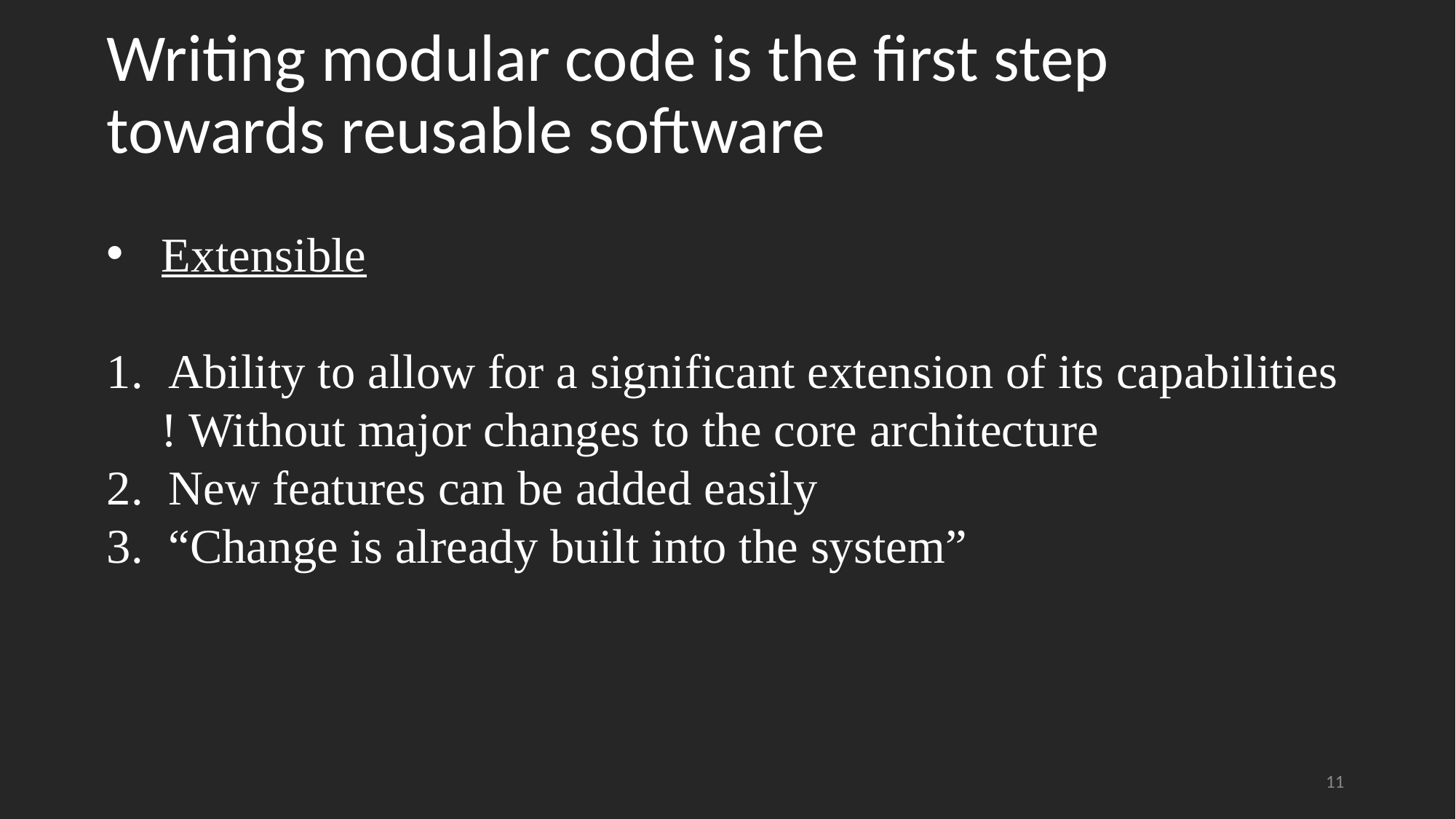

Writing modular code is the first step towards reusable software
Extensible

Ability to allow for a significant extension of its capabilities
! Without major changes to the core architecture
New features can be added easily
“Change is already built into the system”
11